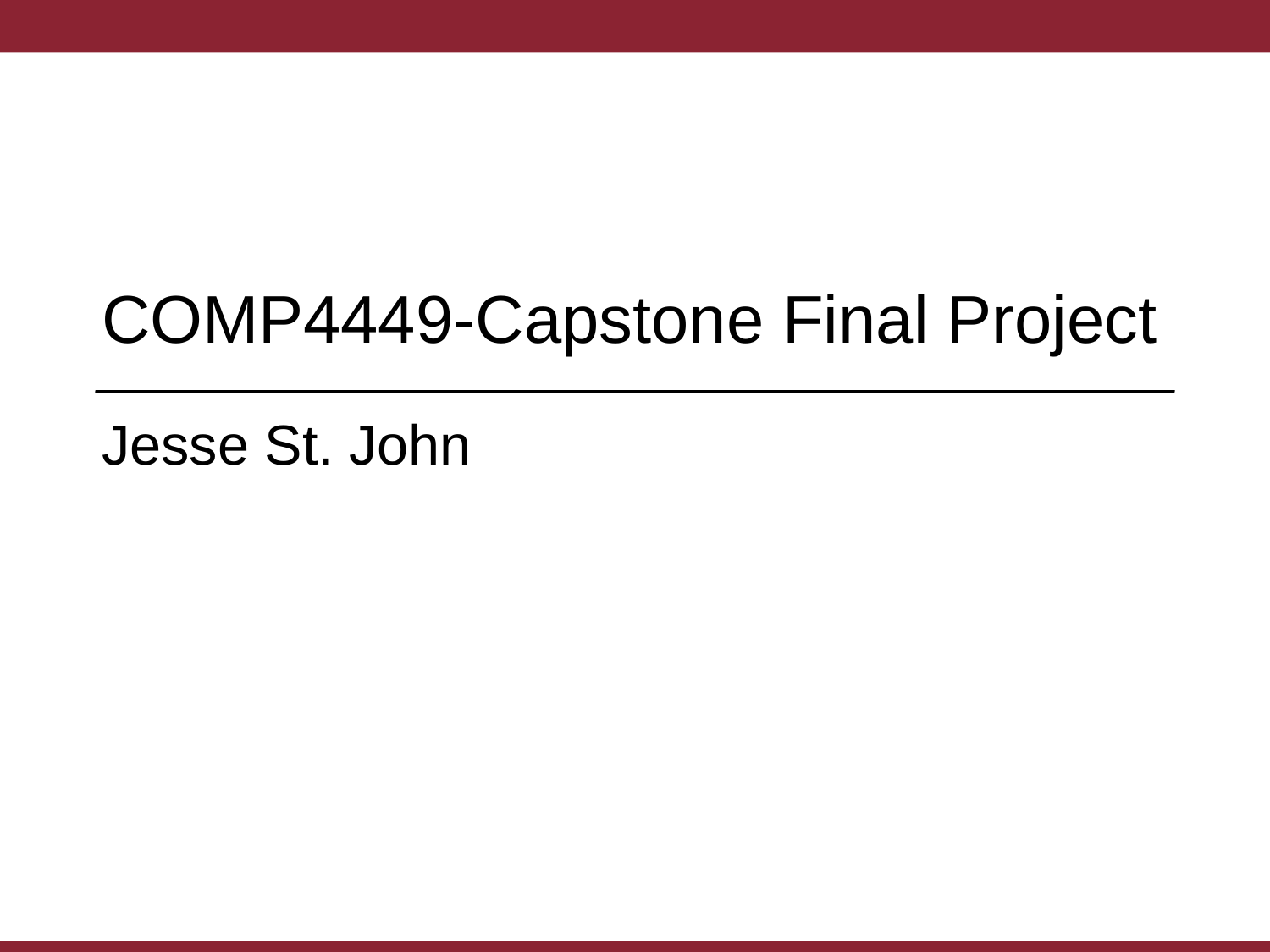

# COMP4449-Capstone Final Project
Jesse St. John